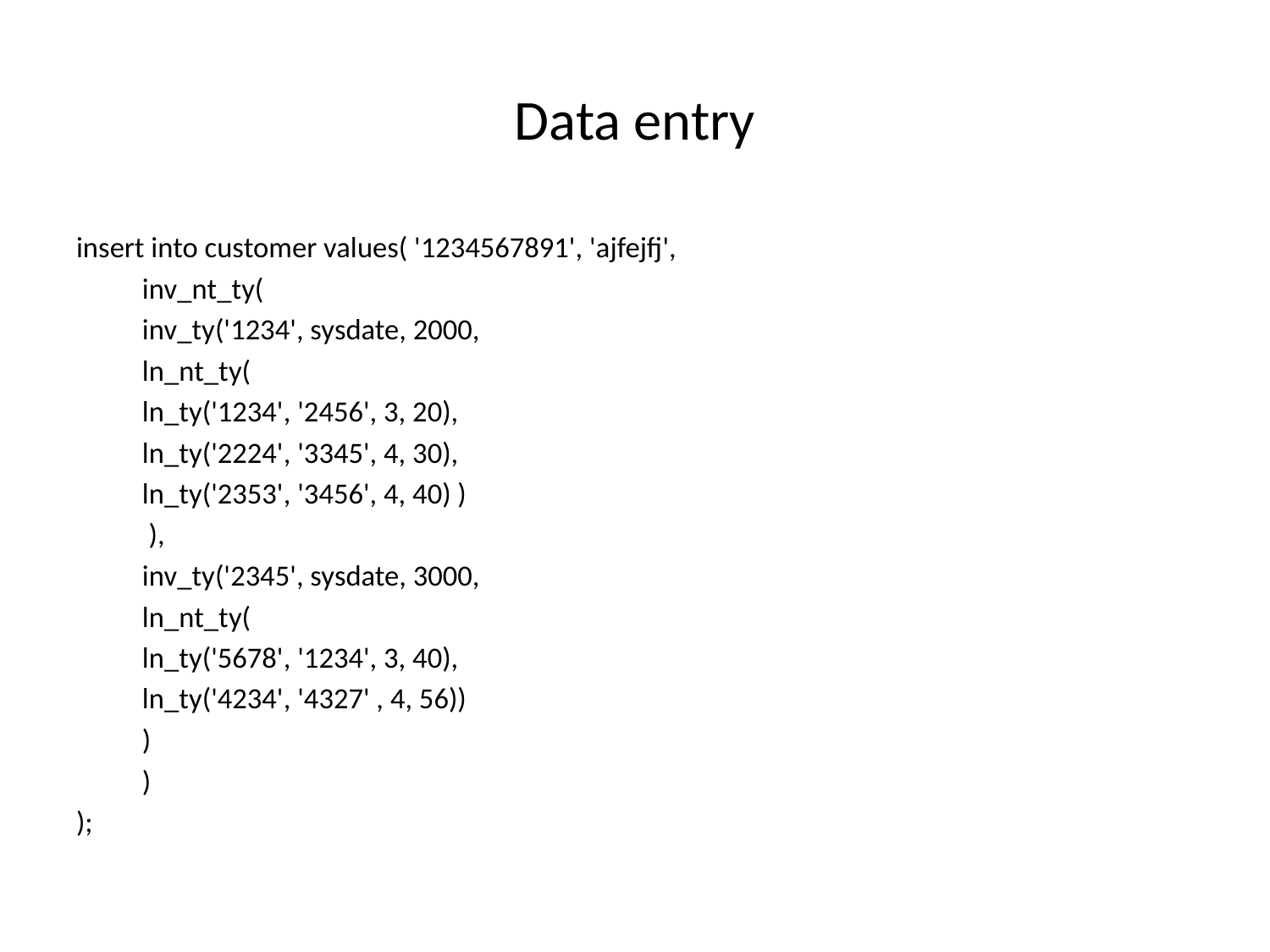

# Data entry
insert into customer values( '1234567891', 'ajfejfj',
	inv_nt_ty(
		inv_ty('1234', sysdate, 2000,
			ln_nt_ty(
				ln_ty('1234', '2456', 3, 20),
				ln_ty('2224', '3345', 4, 30),
				ln_ty('2353', '3456', 4, 40) )
		 ),
		inv_ty('2345', sysdate, 3000,
			ln_nt_ty(
				ln_ty('5678', '1234', 3, 40),
				ln_ty('4234', '4327' , 4, 56))
		)
	)
);